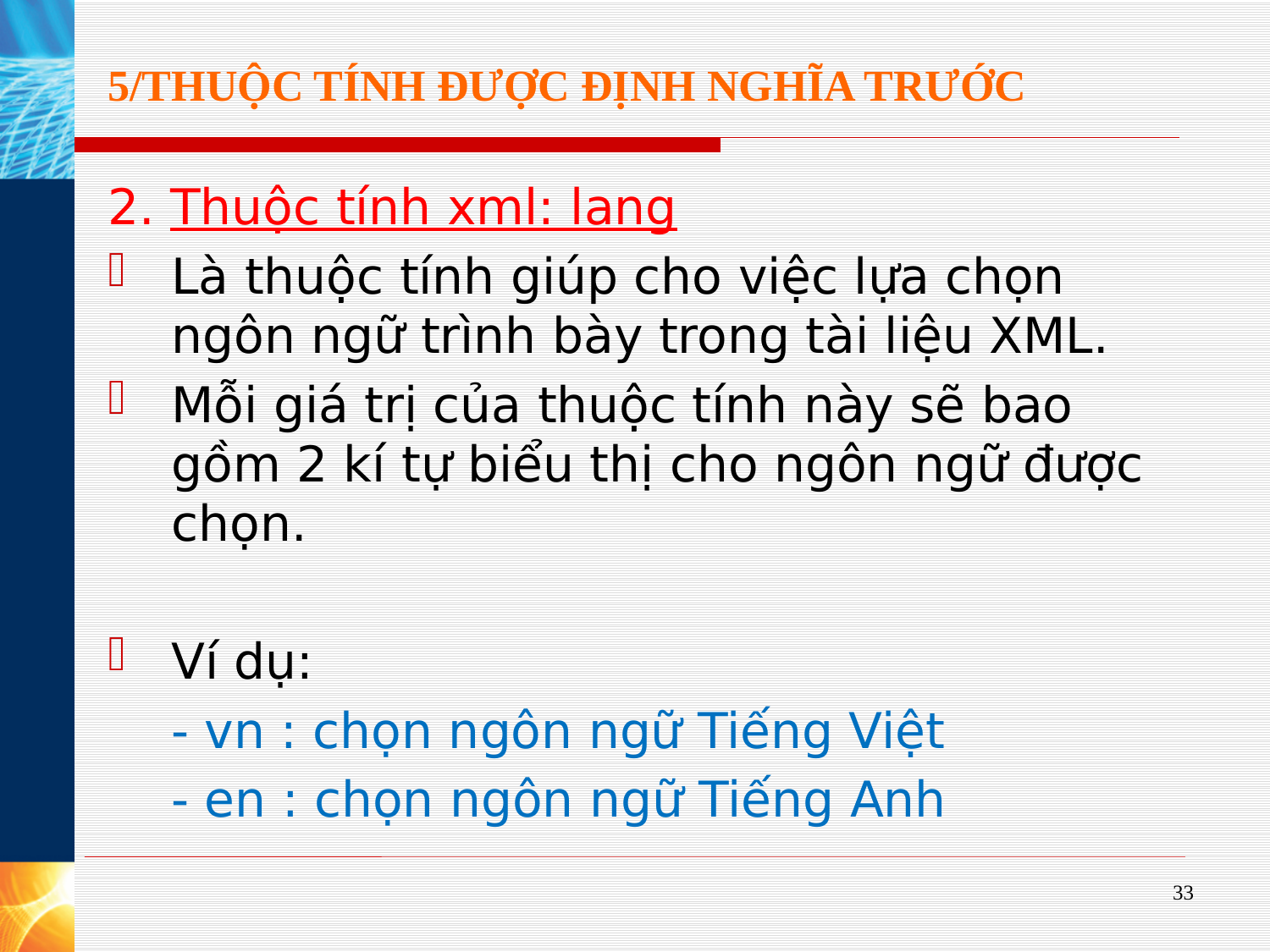

# 5/THUỘC TÍNH ĐƯỢC ĐỊNH NGHĨA TRƯỚC
2. Thuộc tính xml: lang
Là thuộc tính giúp cho việc lựa chọn ngôn ngữ trình bày trong tài liệu XML.
Mỗi giá trị của thuộc tính này sẽ bao gồm 2 kí tự biểu thị cho ngôn ngữ được chọn.

Ví dụ:
	- vn : chọn ngôn ngữ Tiếng Việt
	- en : chọn ngôn ngữ Tiếng Anh

33